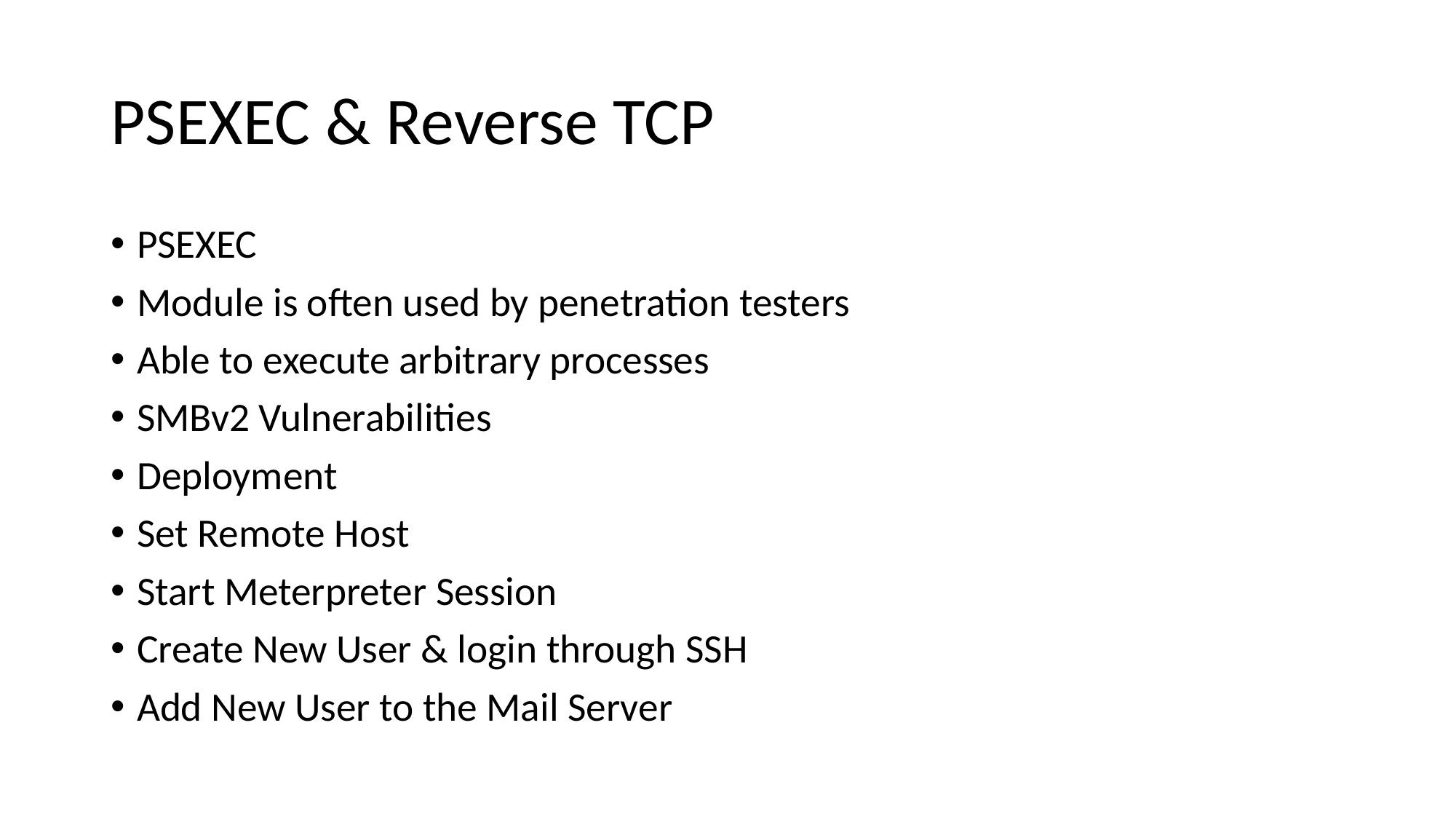

# PSEXEC & Reverse TCP
PSEXEC
Module is often used by penetration testers
Able to execute arbitrary processes
SMBv2 Vulnerabilities
Deployment
Set Remote Host
Start Meterpreter Session
Create New User & login through SSH
Add New User to the Mail Server